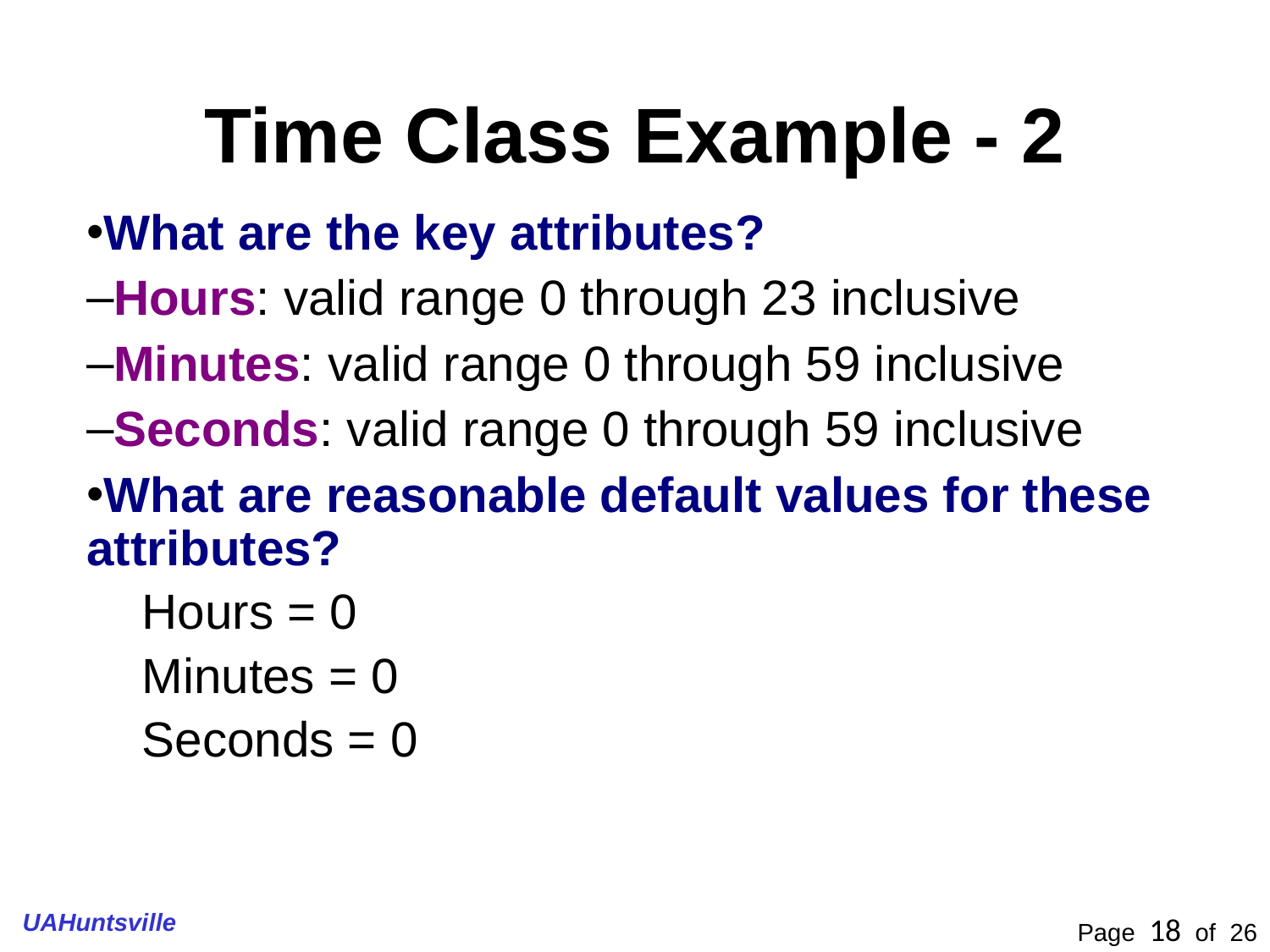

Time Class Example - 2
What are the key attributes?
Hours: valid range 0 through 23 inclusive
Minutes: valid range 0 through 59 inclusive
Seconds: valid range 0 through 59 inclusive
What are reasonable default values for these attributes?
Hours = 0
Minutes = 0
Seconds = 0
UAHuntsville